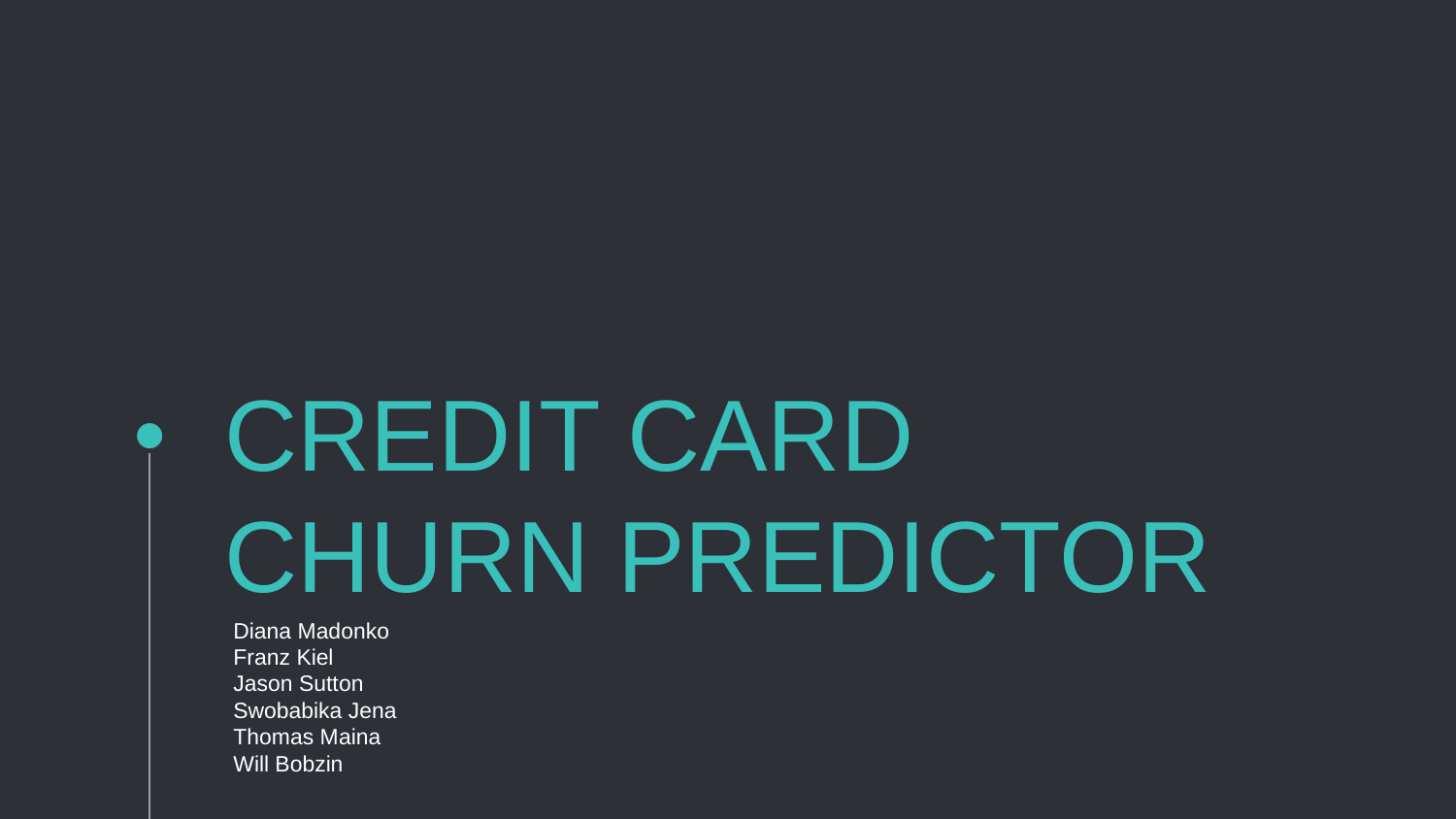

# CREDIT CARD CHURN PREDICTOR
Diana Madonko
Franz Kiel
Jason Sutton
Swobabika Jena
Thomas Maina
Will Bobzin